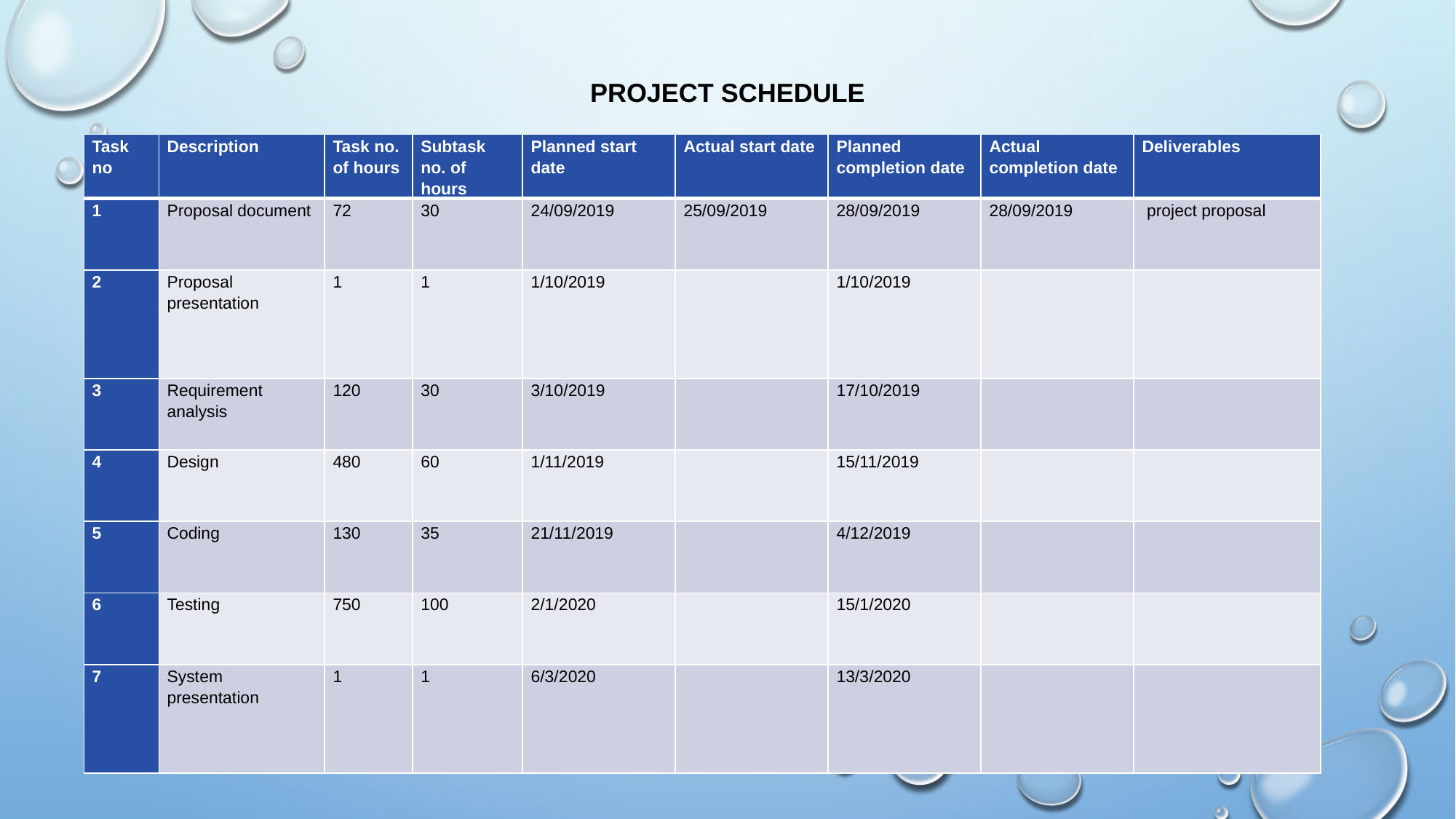

# PROJECT SCHEDULE
| Task no | Description | Task no. of hours | Subtask no. of hours | Planned start date | Actual start date | Planned completion date | Actual completion date | Deliverables |
| --- | --- | --- | --- | --- | --- | --- | --- | --- |
| 1 | Proposal document | 72 | 30 | 24/09/2019 | 25/09/2019 | 28/09/2019 | 28/09/2019 | project proposal |
| 2 | Proposal presentation | 1 | 1 | 1/10/2019 |  | 1/10/2019 |  |  |
| 3 | Requirement analysis | 120 | 30 | 3/10/2019 |  | 17/10/2019 |  |  |
| 4 | Design | 480 | 60 | 1/11/2019 |  | 15/11/2019 |  |  |
| 5 | Coding | 130 | 35 | 21/11/2019 |  | 4/12/2019 |  |  |
| 6 | Testing | 750 | 100 | 2/1/2020 |  | 15/1/2020 |  |  |
| 7 | System presentation | 1 | 1 | 6/3/2020 |  | 13/3/2020 |  |  |